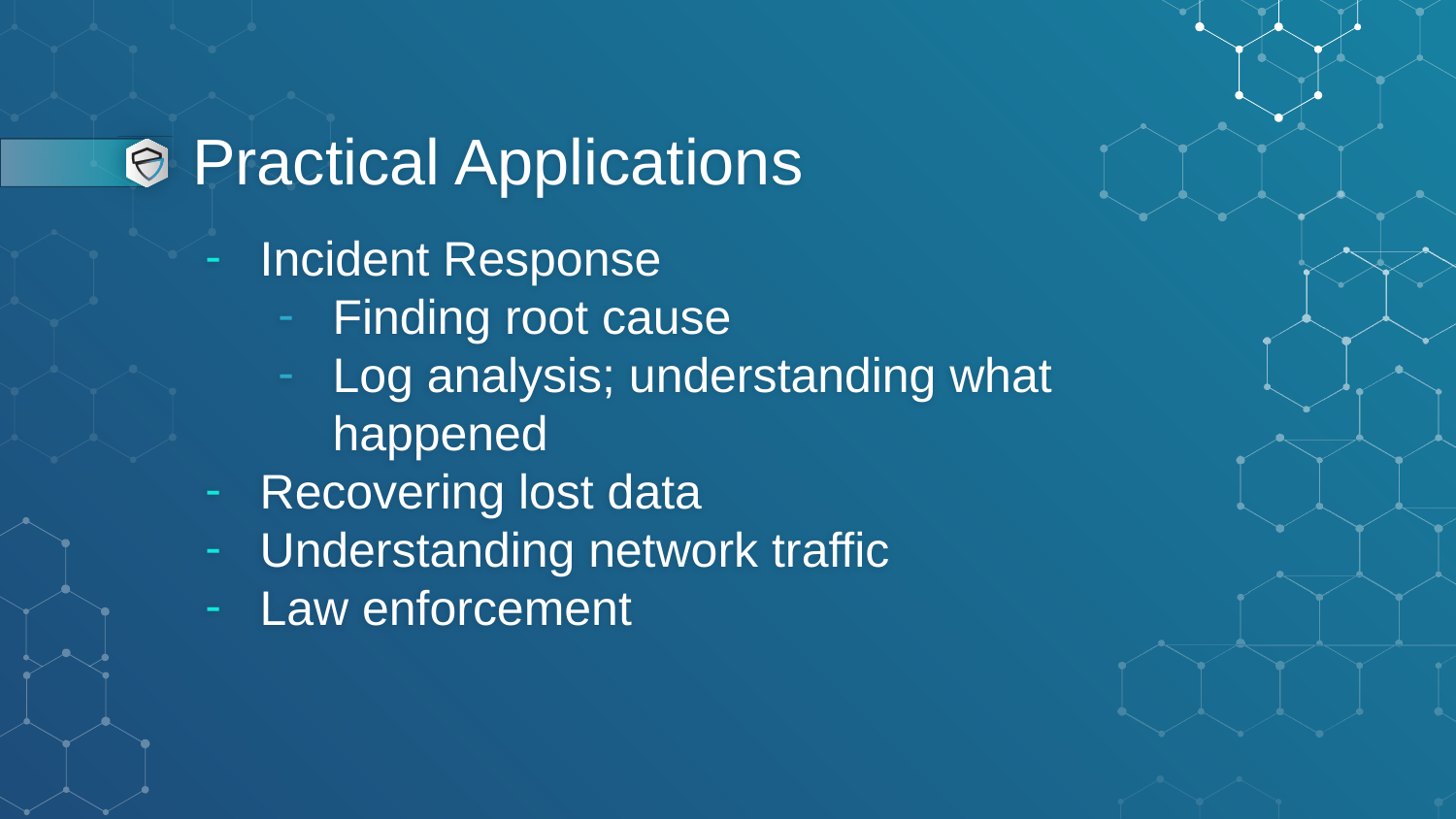

# Practical Applications
Incident Response
Finding root cause
Log analysis; understanding what happened
Recovering lost data
Understanding network traffic
Law enforcement